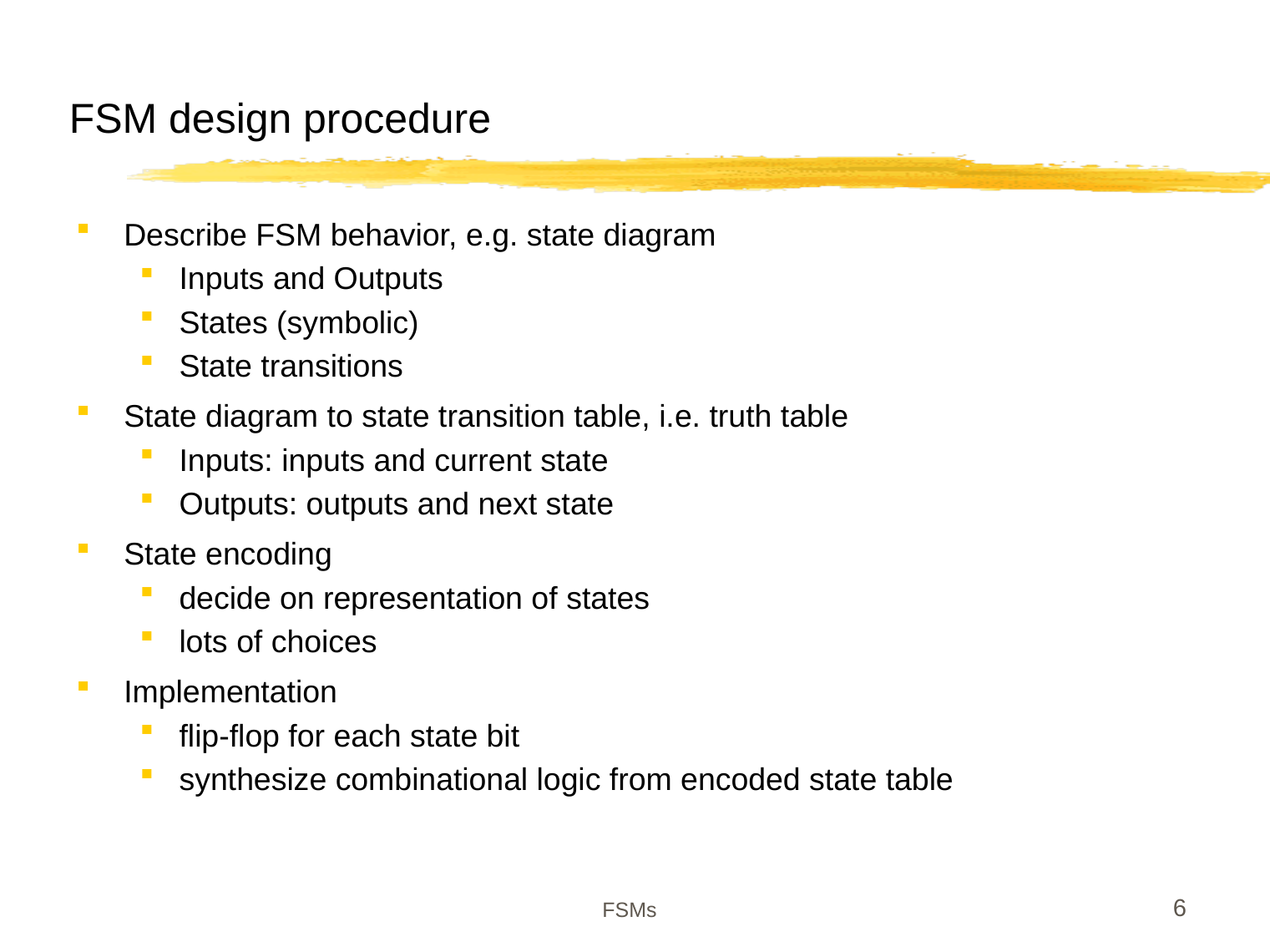

# FSM design procedure
Describe FSM behavior, e.g. state diagram
Inputs and Outputs
States (symbolic)
State transitions
State diagram to state transition table, i.e. truth table
Inputs: inputs and current state
Outputs: outputs and next state
State encoding
decide on representation of states
lots of choices
Implementation
flip-flop for each state bit
synthesize combinational logic from encoded state table
FSMs
6